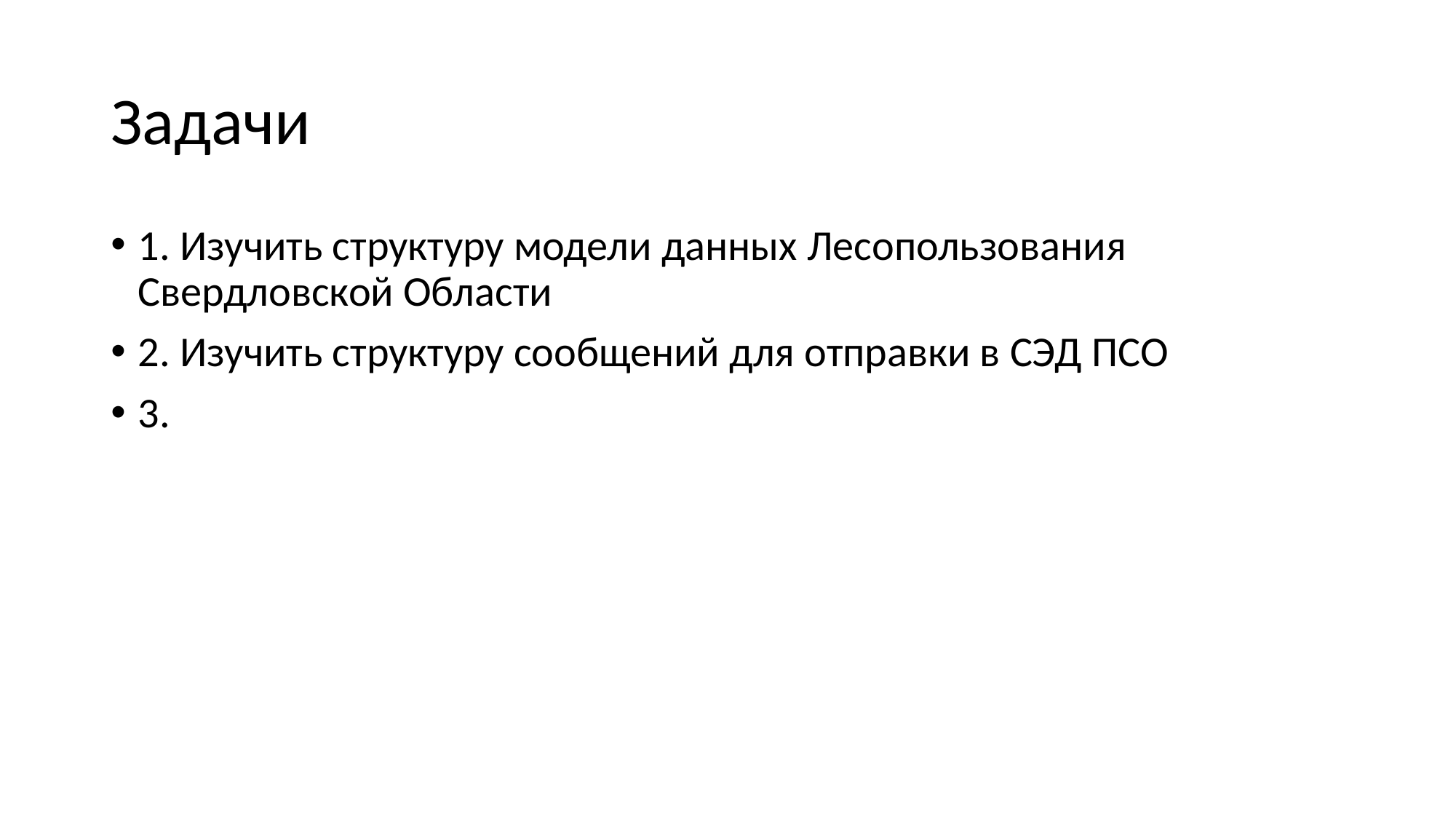

# Задачи
1. Изучить структуру модели данных Лесопользования Свердловской Области
2. Изучить структуру сообщений для отправки в СЭД ПСО
3.